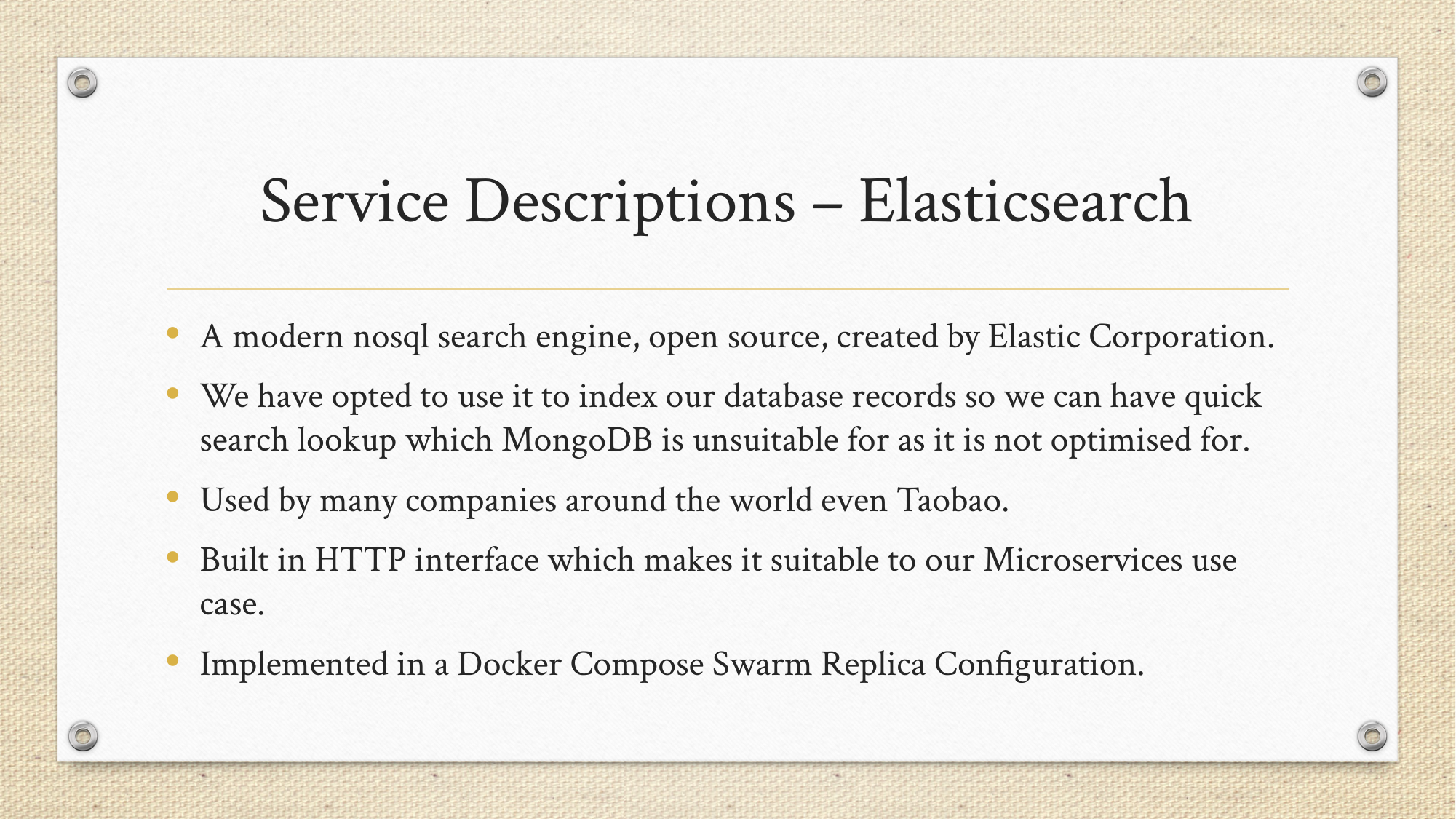

# Service Descriptions – Elasticsearch
A modern nosql search engine, open source, created by Elastic Corporation.
We have opted to use it to index our database records so we can have quick search lookup which MongoDB is unsuitable for as it is not optimised for.
Used by many companies around the world even Taobao.
Built in HTTP interface which makes it suitable to our Microservices use case.
Implemented in a Docker Compose Swarm Replica Configuration.